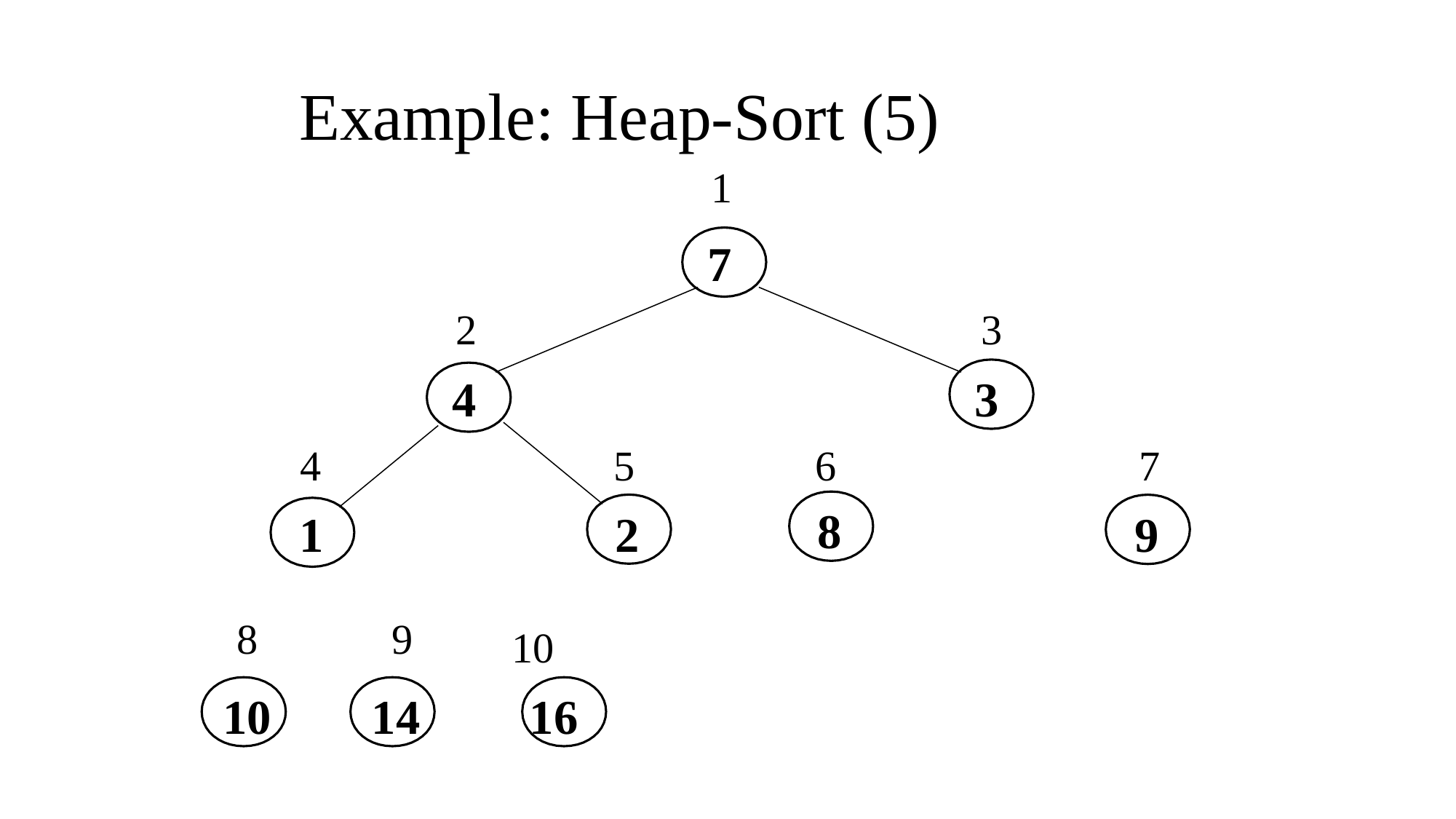

Example: Heap-Sort (5)
1
7

2
4
3
3

4
1
5
2
7
9

6
8

8
10
9
14
10
16